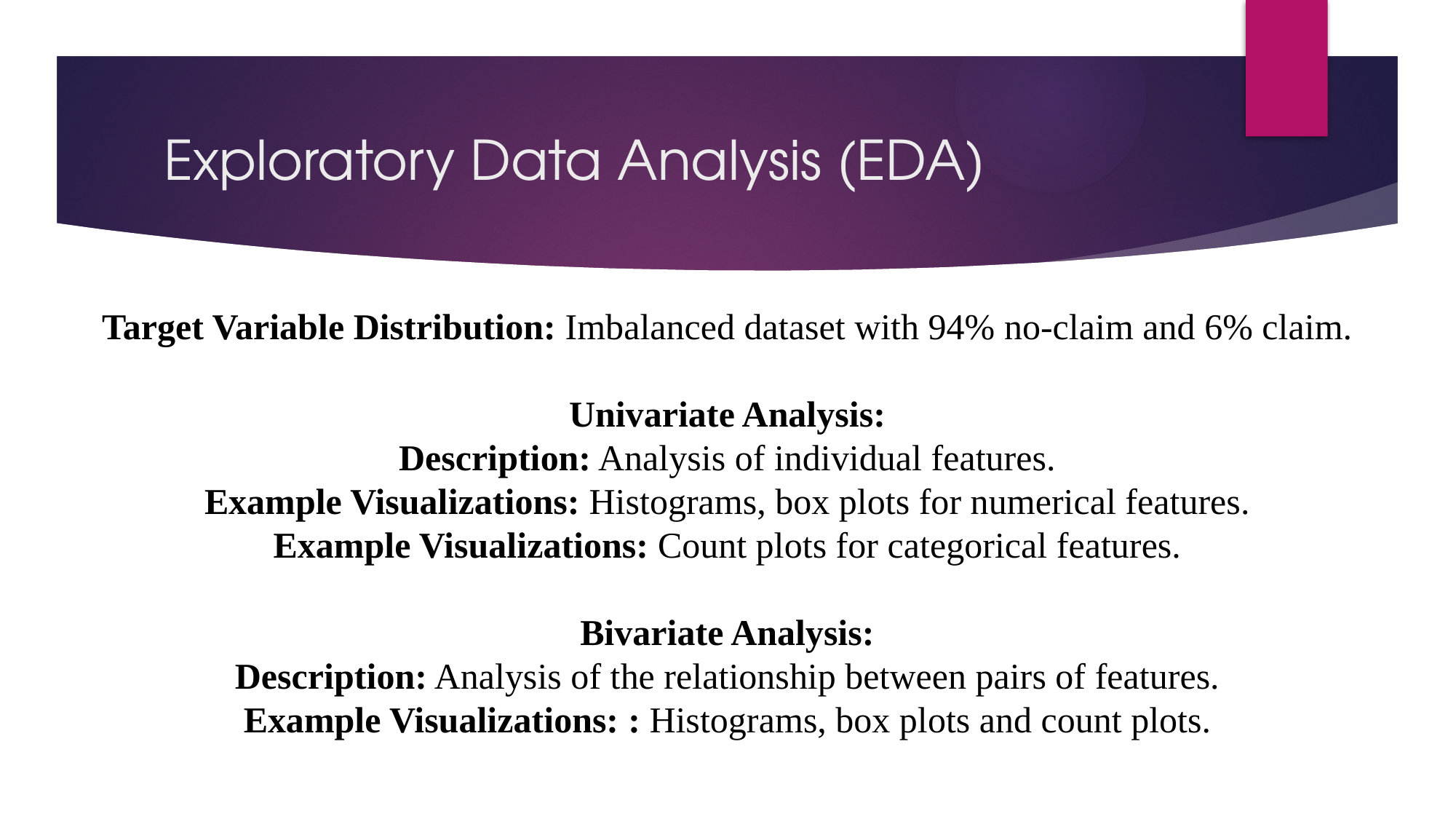

# Exploratory Data Analysis (EDA)

Target Variable Distribution: Imbalanced dataset with 94% no-claim and 6% claim.

Univariate Analysis:
Description: Analysis of individual features.
Example Visualizations: Histograms, box plots for numerical features.
Example Visualizations: Count plots for categorical features.

Bivariate Analysis:
Description: Analysis of the relationship between pairs of features.
Example Visualizations: : Histograms, box plots and count plots.